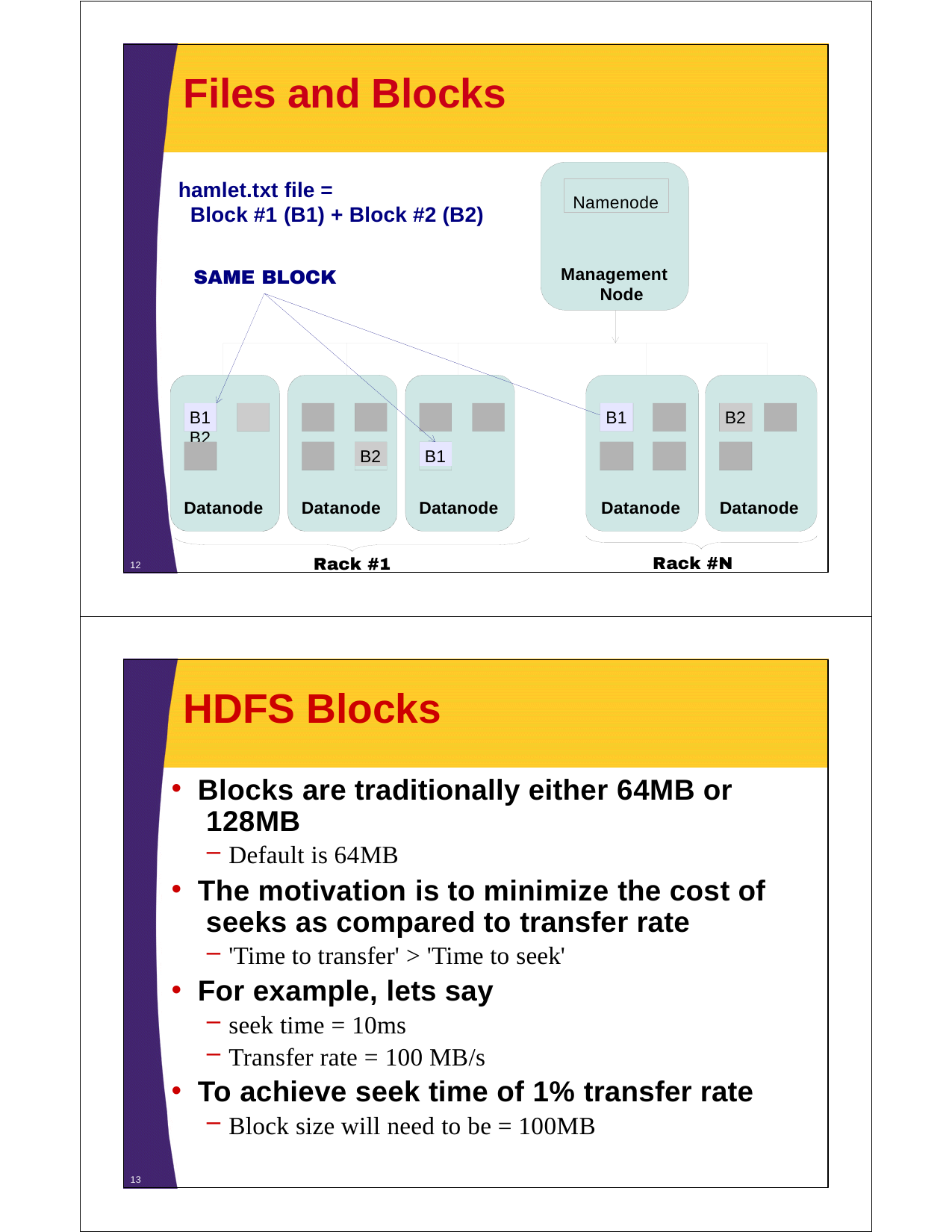

# Files and Blocks

hamlet.txt file =
Block #1 (B1) + Block #2 (B2)
Namenode
Management  Node
SAME BLOCK

B1	B2
B1
B2

B2
B1
Datanode
Datanode
Datanode
Datanode
Datanode

Rack #N
Rack #1
12

HDFS Blocks
Blocks are traditionally either 64MB or  128MB
Default is 64MB
The motivation is to minimize the cost of  seeks as compared to transfer rate
'Time to transfer' > 'Time to seek'
For example, lets say
seek time = 10ms
Transfer rate = 100 MB/s
To achieve seek time of 1% transfer rate
Block size will need to be = 100MB
13